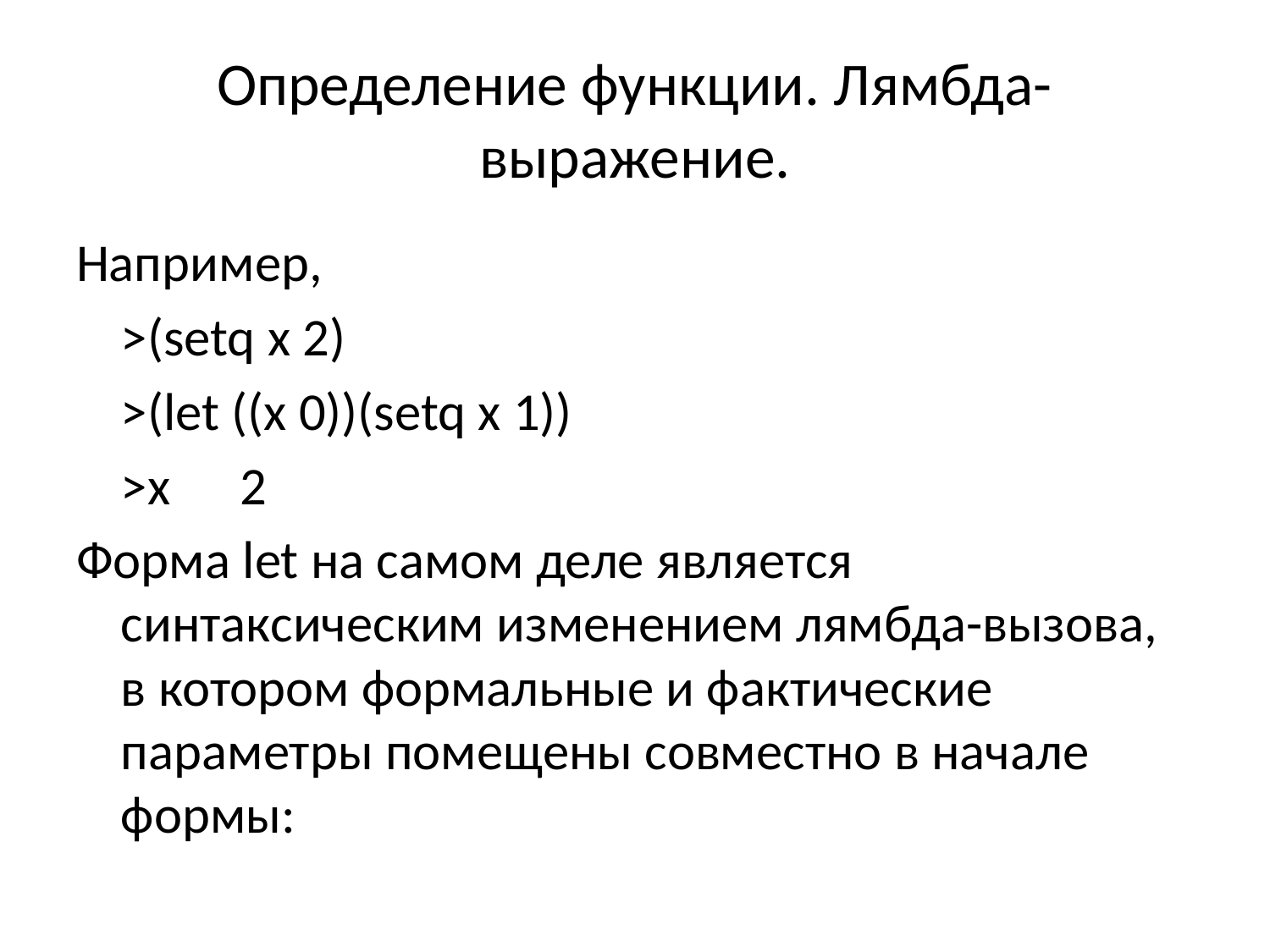

# Определение функции. Лямбда-выражение.
Например,
	>(setq x 2)
	>(let ((x 0))(setq x 1))
	>x	2
Форма let на самом деле является синтаксическим изменением лямбда-вызова, в котором формальные и фактические параметры помещены совместно в начале формы: